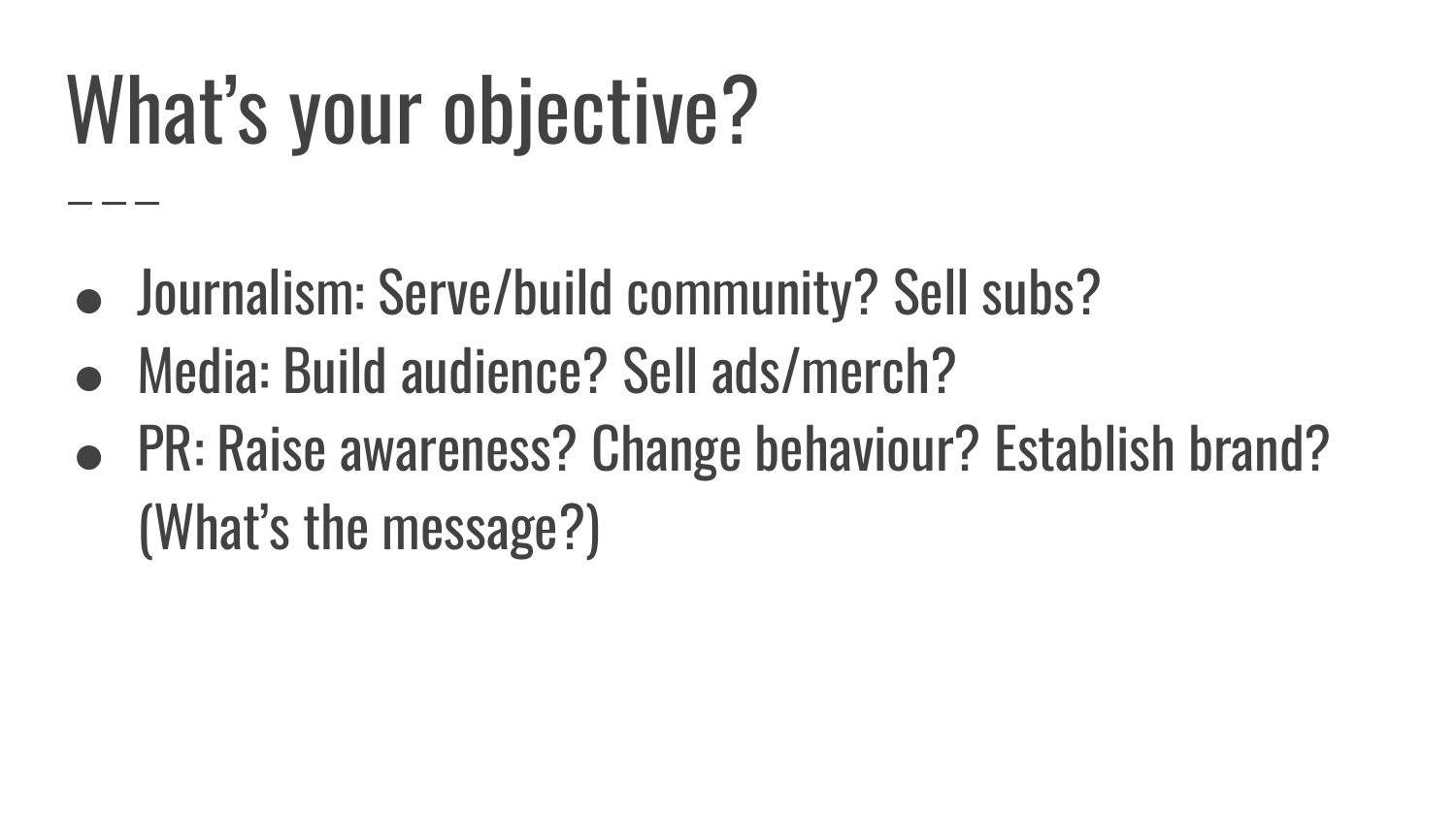

# What’s your objective?
Journalism: Serve/build community? Sell subs?
Media: Build audience? Sell ads/merch?
PR: Raise awareness? Change behaviour? Establish brand? (What’s the message?)